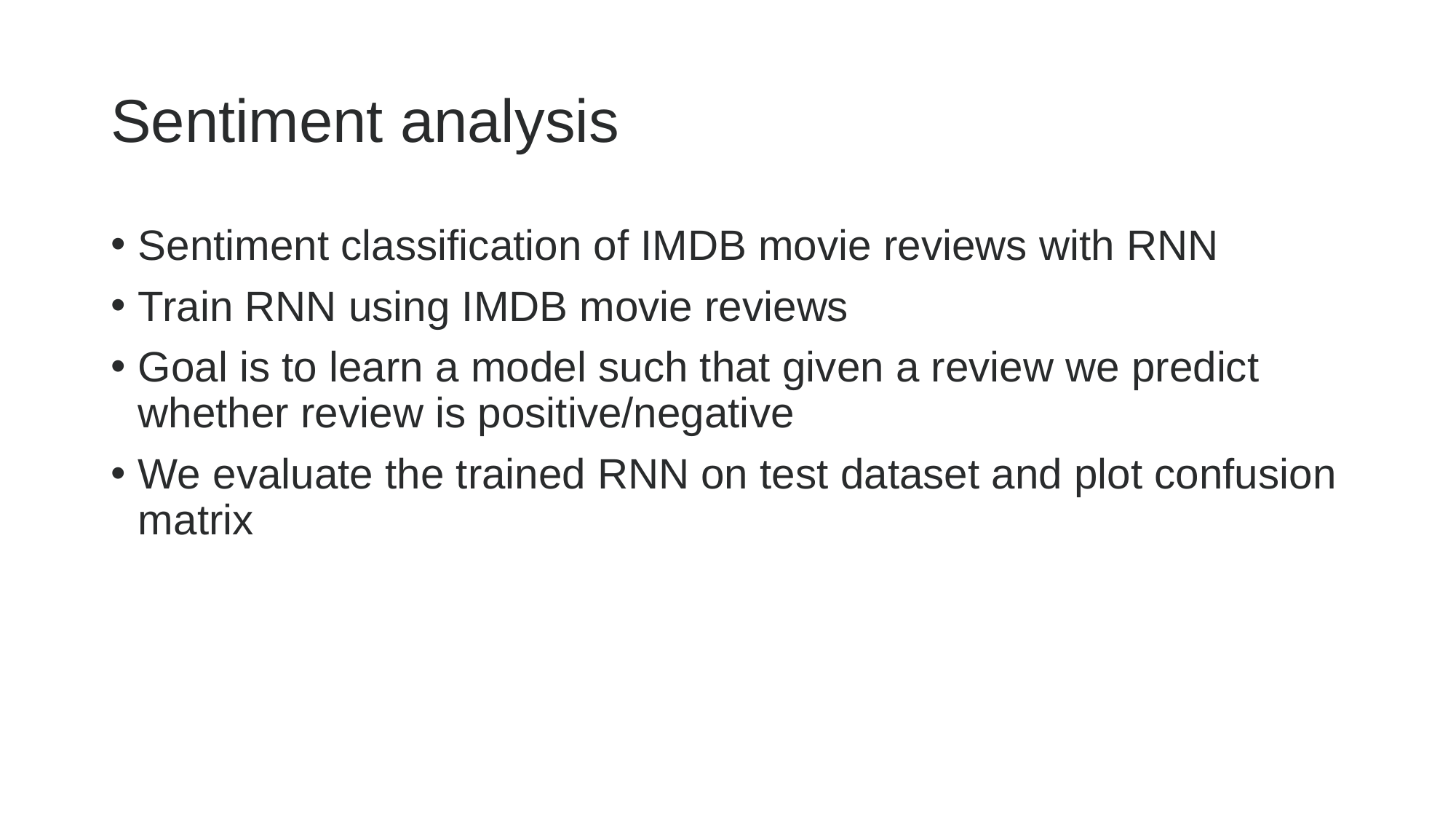

# Sentiment analysis
Sentiment classification of IMDB movie reviews with RNN
Train RNN using IMDB movie reviews
Goal is to learn a model such that given a review we predict whether review is positive/negative
We evaluate the trained RNN on test dataset and plot confusion matrix